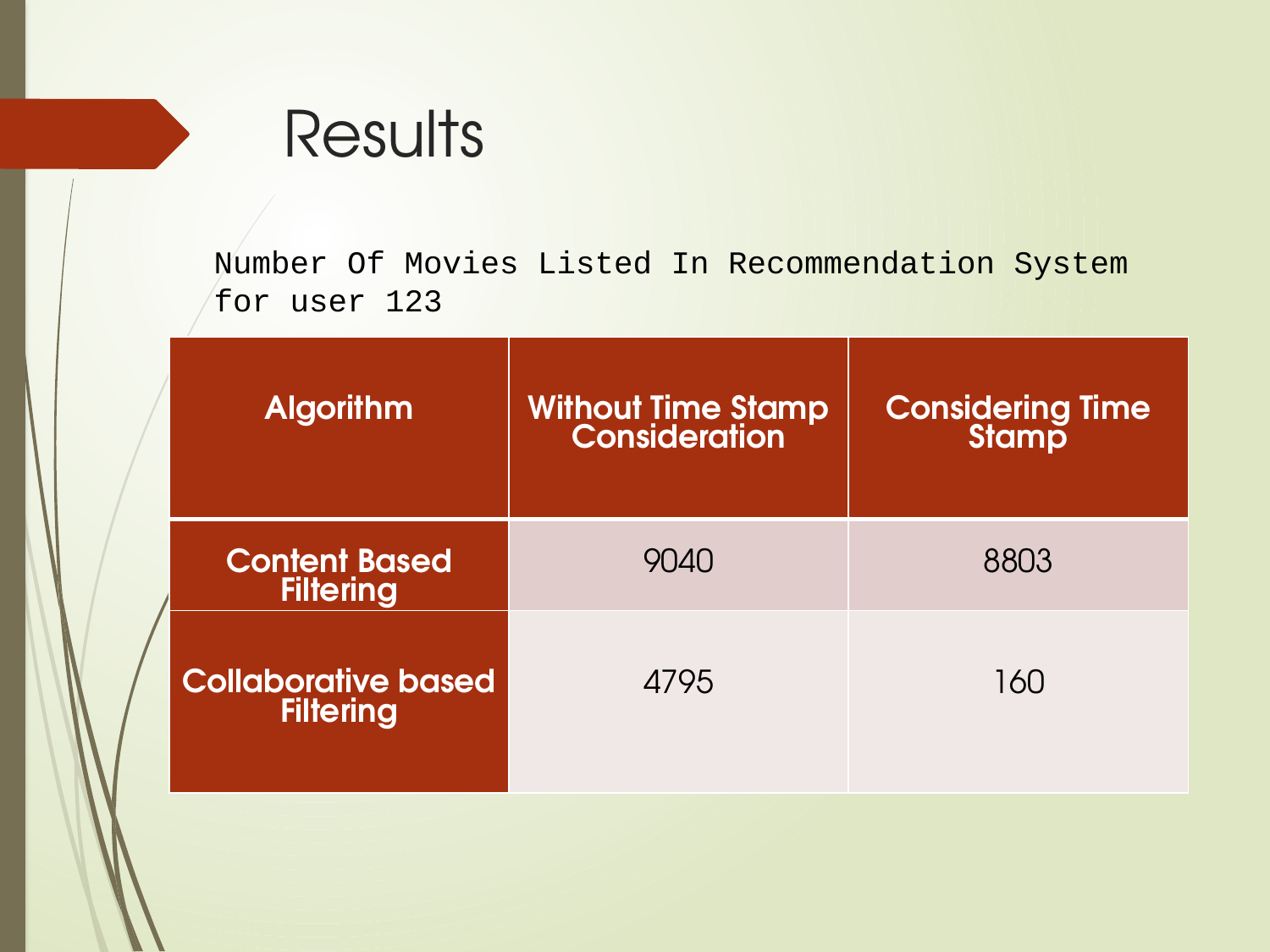

# Results
Number Of Movies Listed In Recommendation System for user 123
| Algorithm | Without Time Stamp Consideration | Considering Time Stamp |
| --- | --- | --- |
| Content Based Filtering | 9040 | 8803 |
| Collaborative based Filtering | 4795 | 160 |